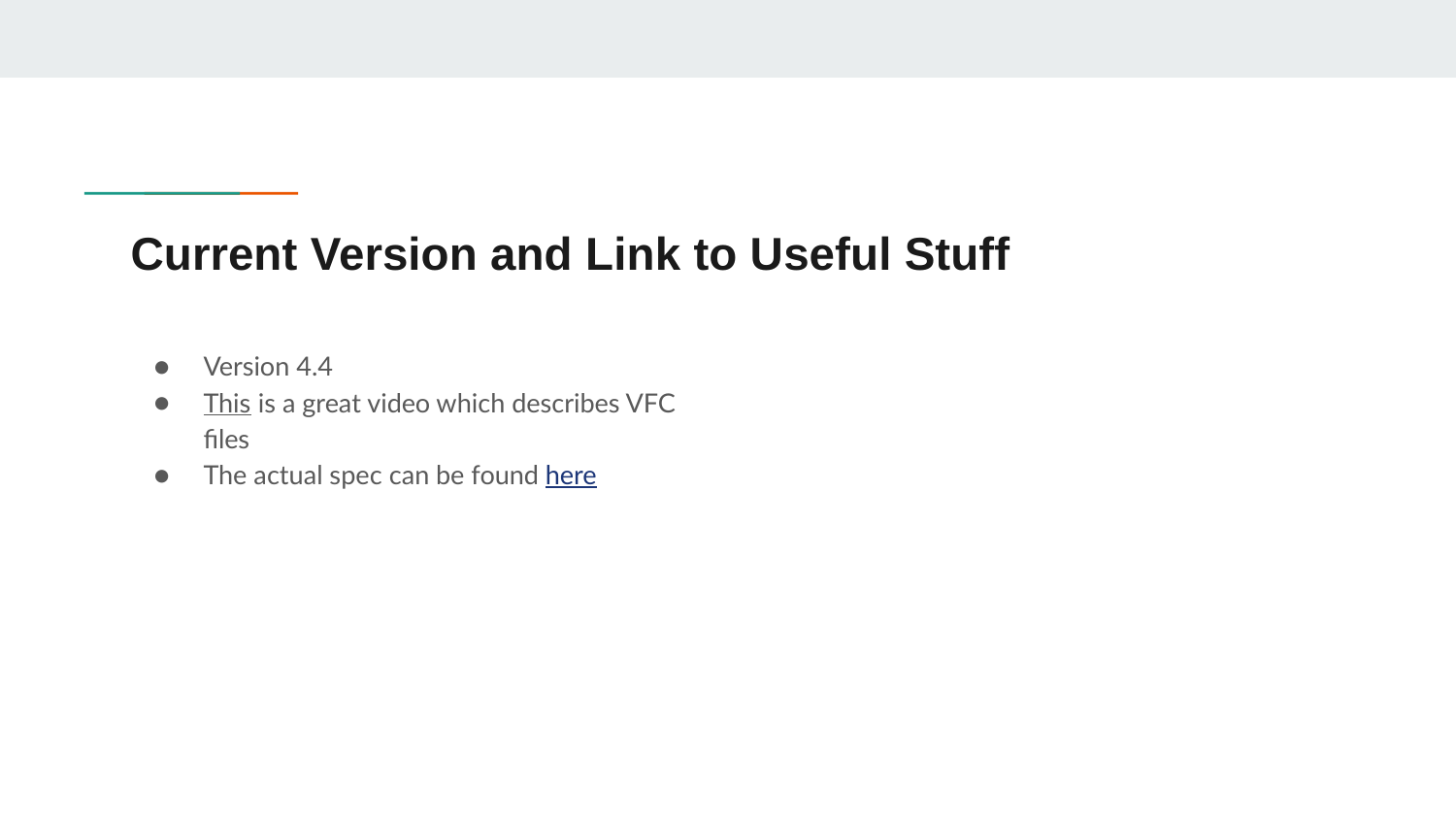

# Current Version and Link to Useful Stuff
Version 4.4
This is a great video which describes VFC files
The actual spec can be found here